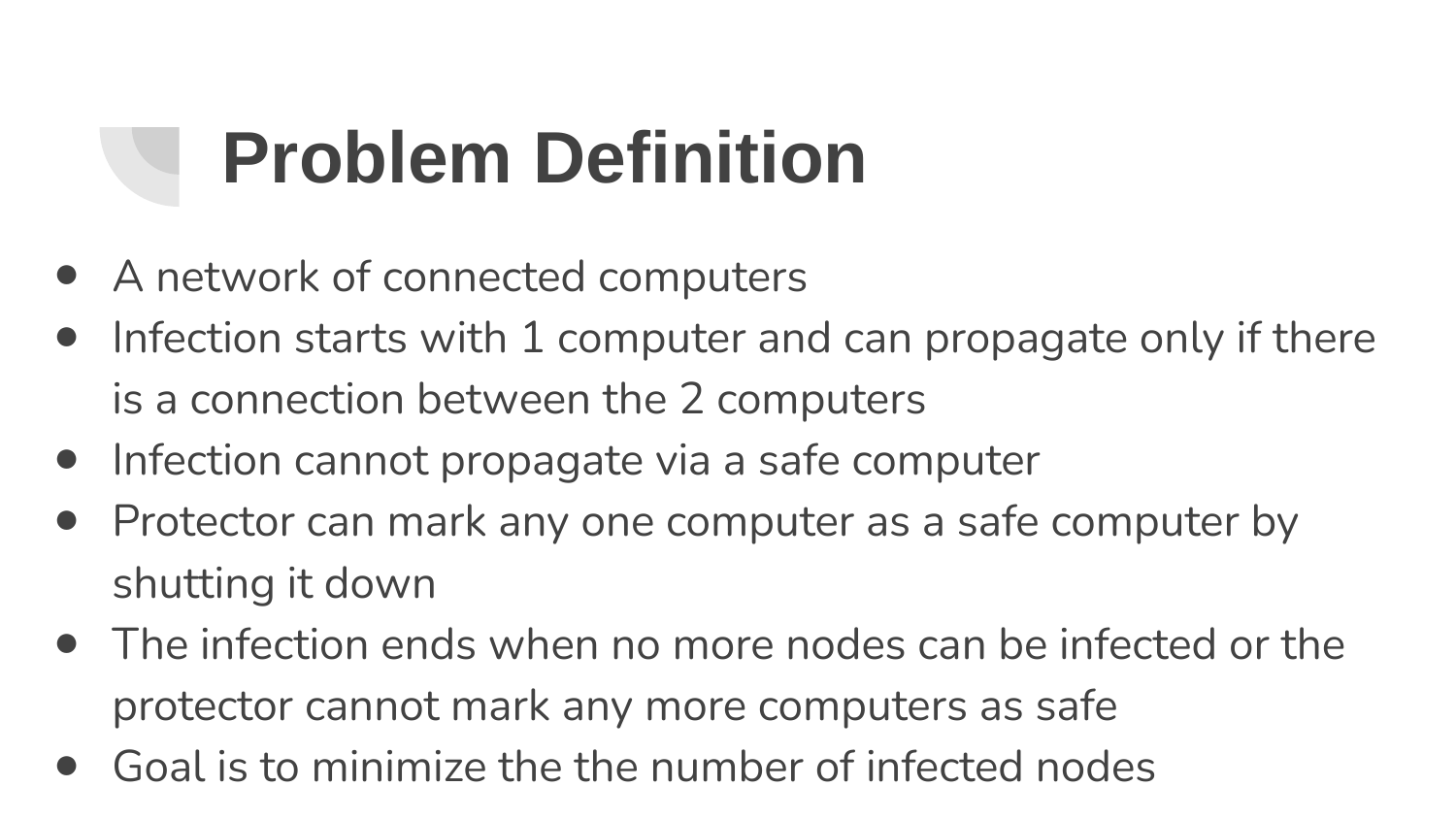

# Problem Definition
A network of connected computers
Infection starts with 1 computer and can propagate only if there is a connection between the 2 computers
Infection cannot propagate via a safe computer
Protector can mark any one computer as a safe computer by shutting it down
The infection ends when no more nodes can be infected or the protector cannot mark any more computers as safe
Goal is to minimize the the number of infected nodes